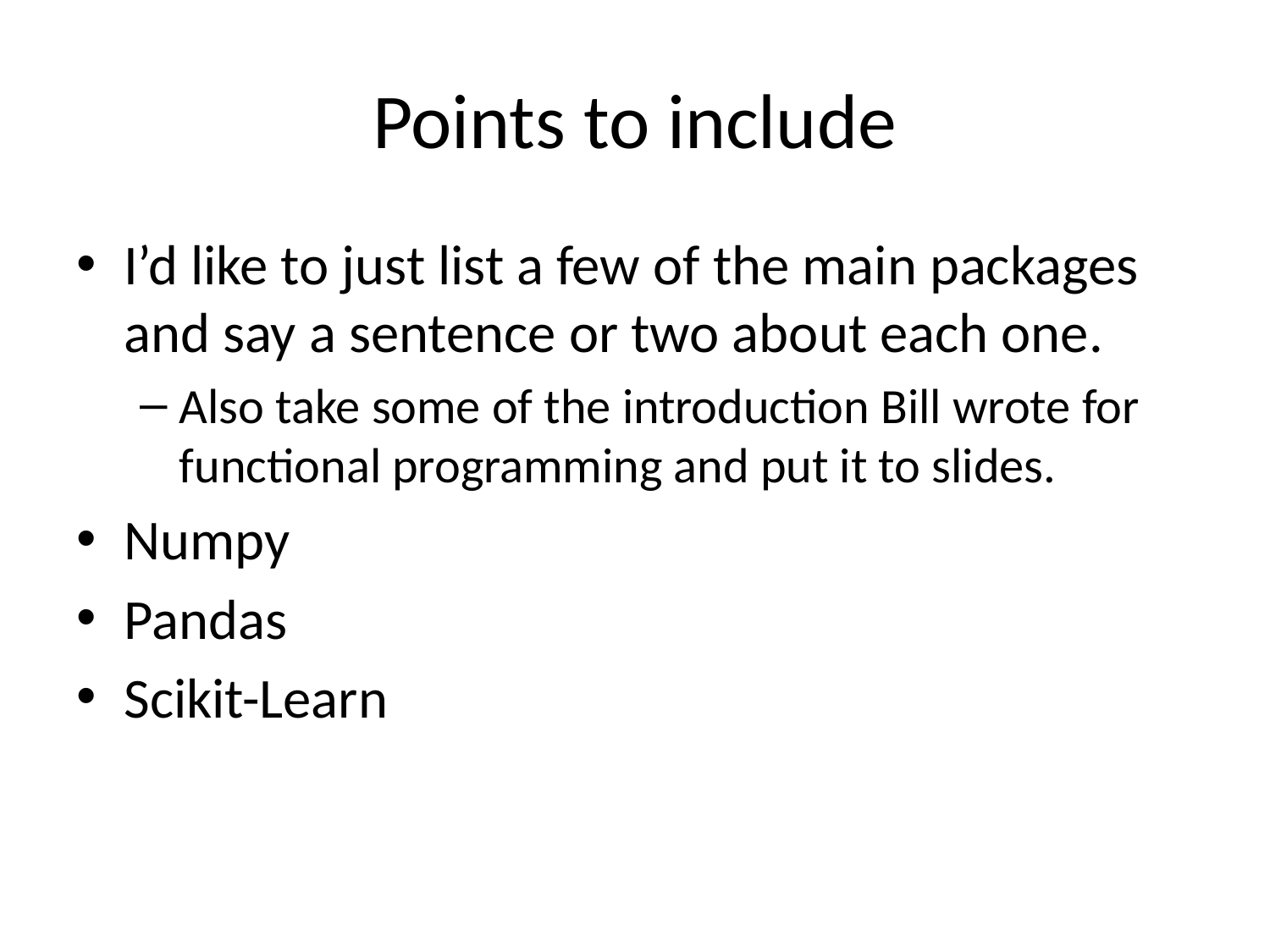

# Points to include
I’d like to just list a few of the main packages and say a sentence or two about each one.
Also take some of the introduction Bill wrote for functional programming and put it to slides.
Numpy
Pandas
Scikit-Learn